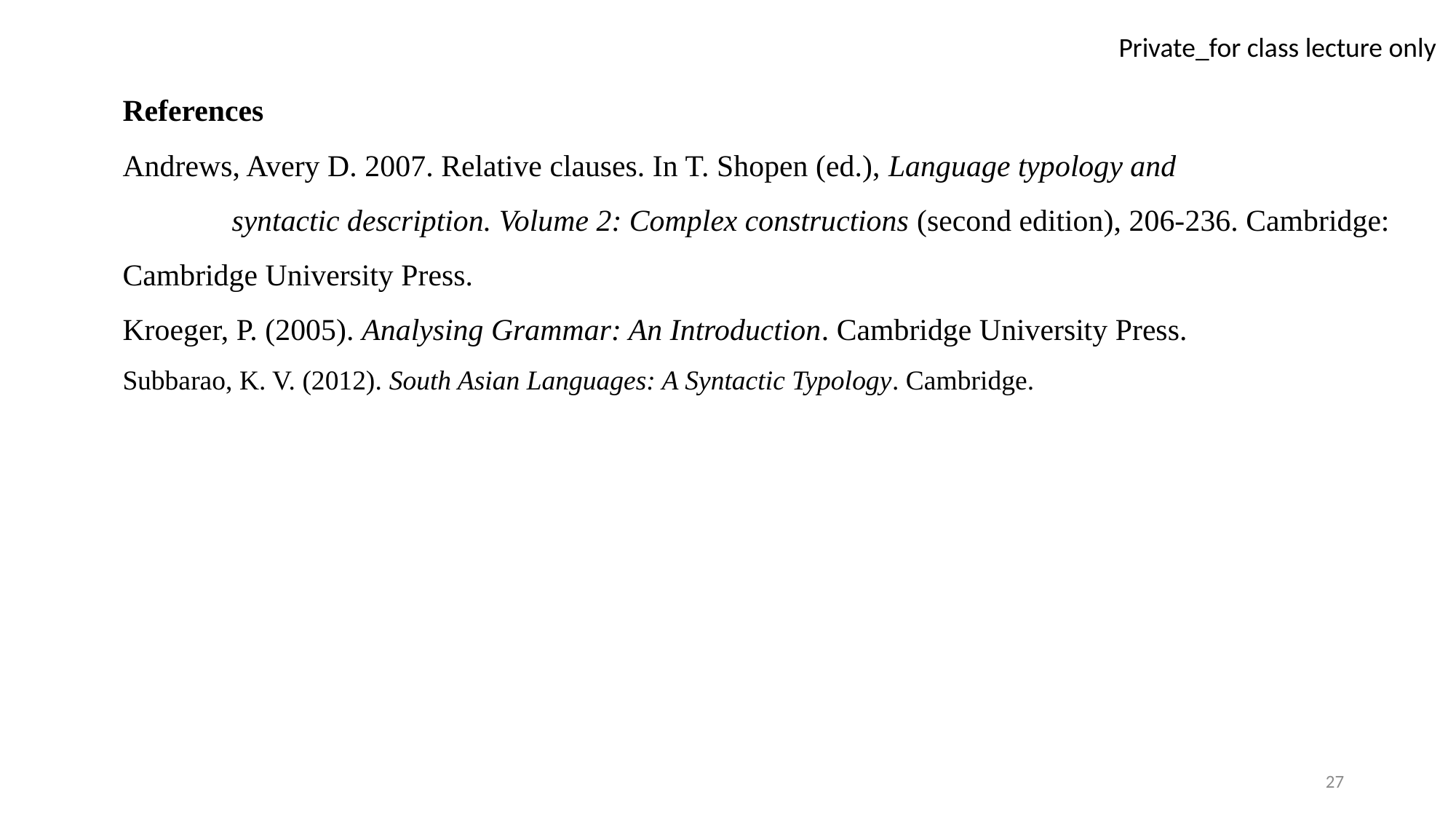

References
Andrews, Avery D. 2007. Relative clauses. In T. Shopen (ed.), Language typology and
	syntactic description. Volume 2: Complex constructions (second edition), 206-236. Cambridge: 	Cambridge University Press.
Kroeger, P. (2005). Analysing Grammar: An Introduction. Cambridge University Press.
Subbarao, K. V. (2012). South Asian Languages: A Syntactic Typology. Cambridge.

27